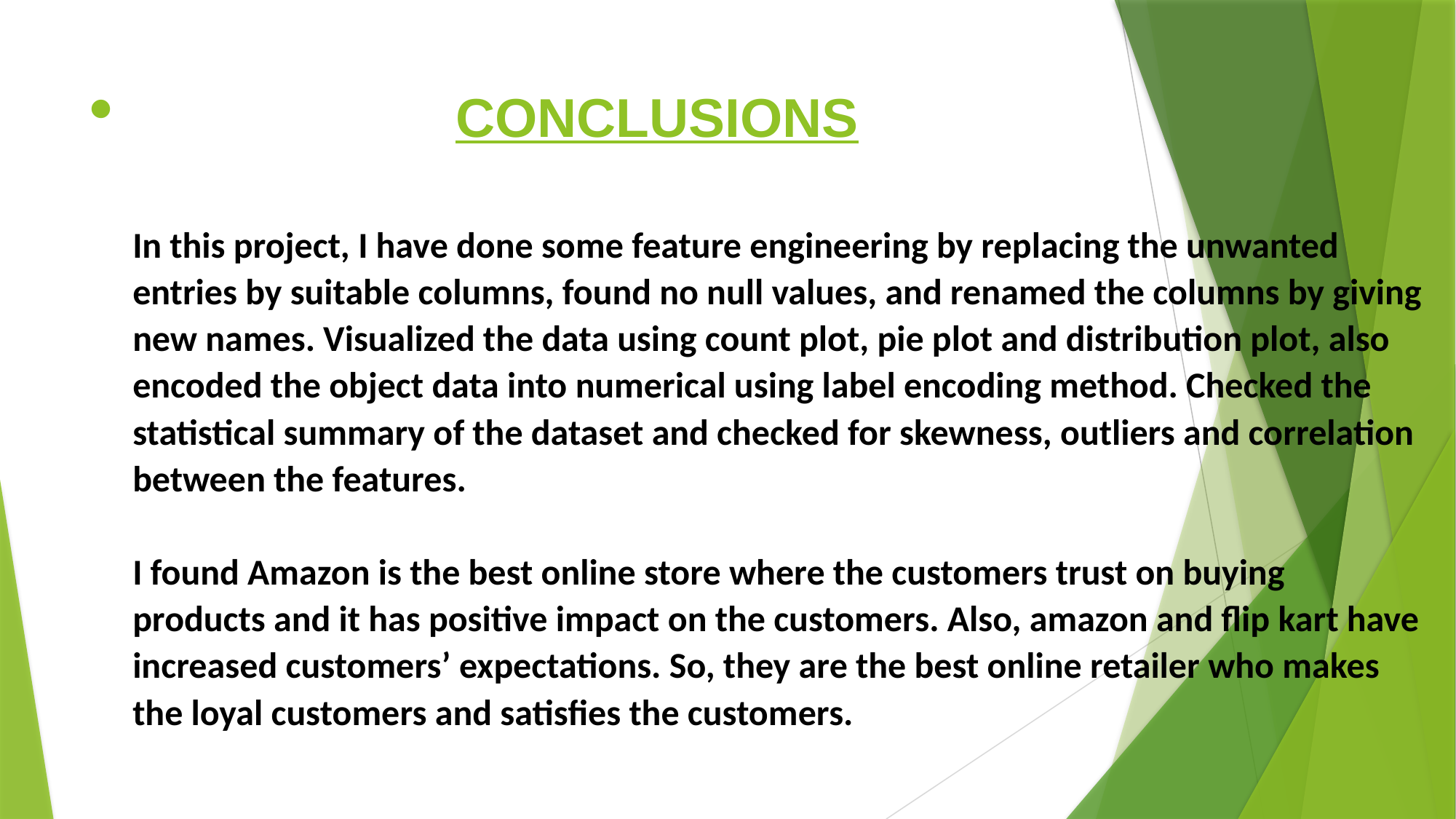

# CONCLUSIONS In this project, I have done some feature engineering by replacing the unwanted entries by suitable columns, found no null values, and renamed the columns by giving new names. Visualized the data using count plot, pie plot and distribution plot, also encoded the object data into numerical using label encoding method. Checked the statistical summary of the dataset and checked for skewness, outliers and correlation between the features. I found Amazon is the best online store where the customers trust on buying products and it has positive impact on the customers. Also, amazon and flip kart have increased customers’ expectations. So, they are the best online retailer who makes the loyal customers and satisfies the customers.